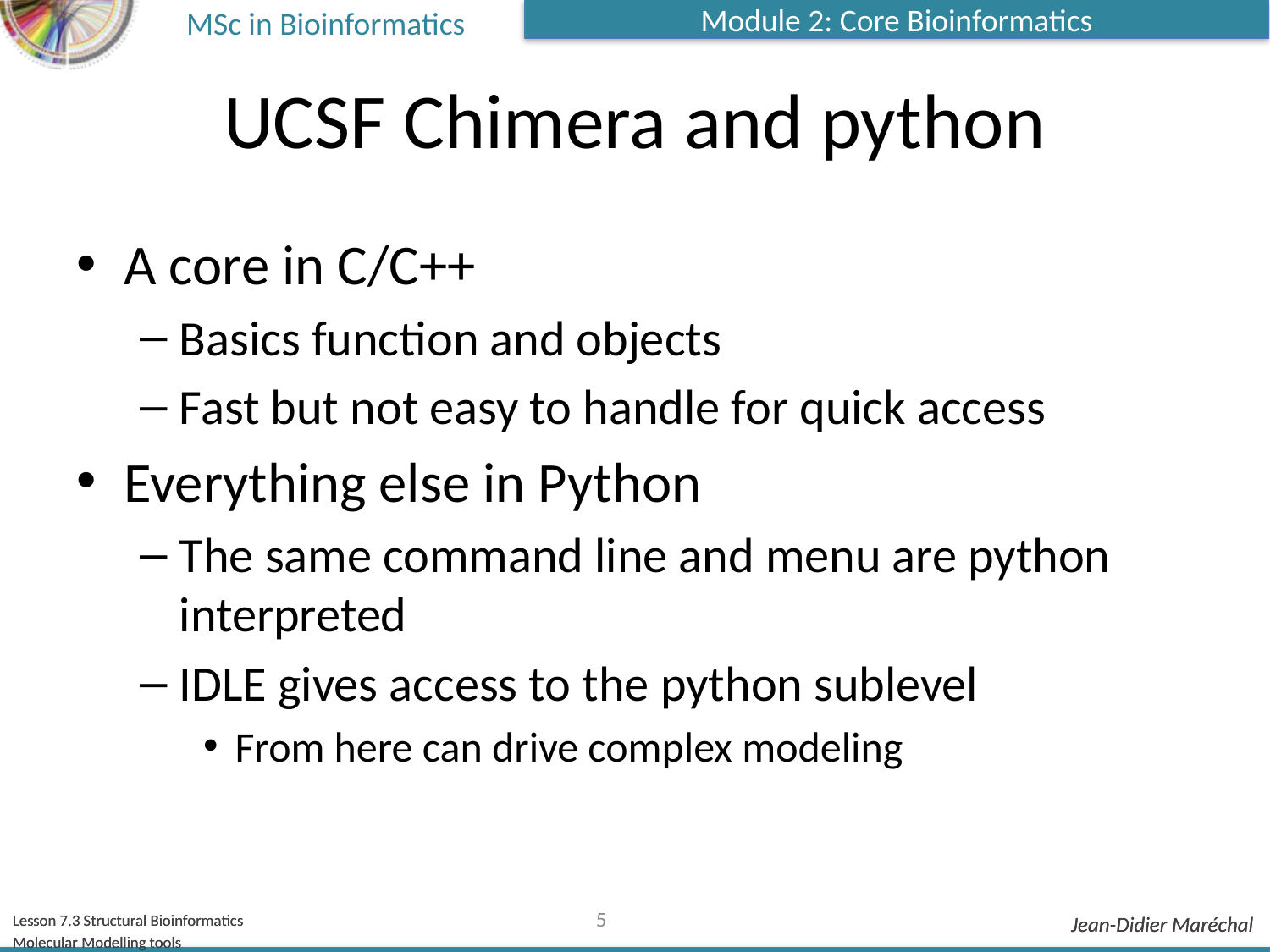

# UCSF Chimera and python
A core in C/C++
Basics function and objects
Fast but not easy to handle for quick access
Everything else in Python
The same command line and menu are python interpreted
IDLE gives access to the python sublevel
From here can drive complex modeling

5